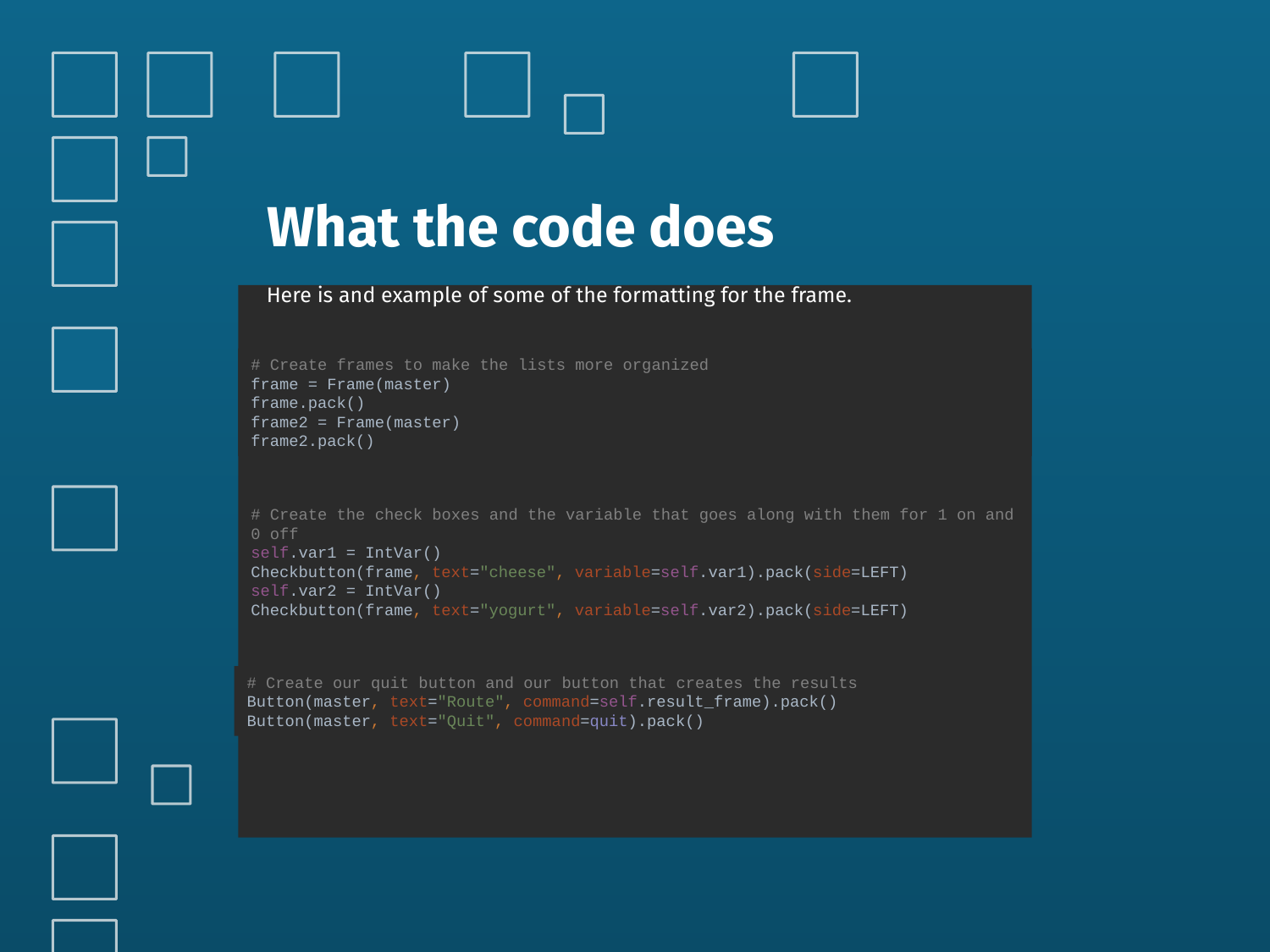

# What the code does
Here is and example of some of the formatting for the frame.
# Create frames to make the lists more organized frame = Frame(master) frame.pack() frame2 = Frame(master) frame2.pack()
# Create the check boxes and the variable that goes along with them for 1 on and 0 off self.var1 = IntVar() Checkbutton(frame, text="cheese", variable=self.var1).pack(side=LEFT) self.var2 = IntVar() Checkbutton(frame, text="yogurt", variable=self.var2).pack(side=LEFT)
# Create our quit button and our button that creates the results Button(master, text="Route", command=self.result_frame).pack() Button(master, text="Quit", command=quit).pack()